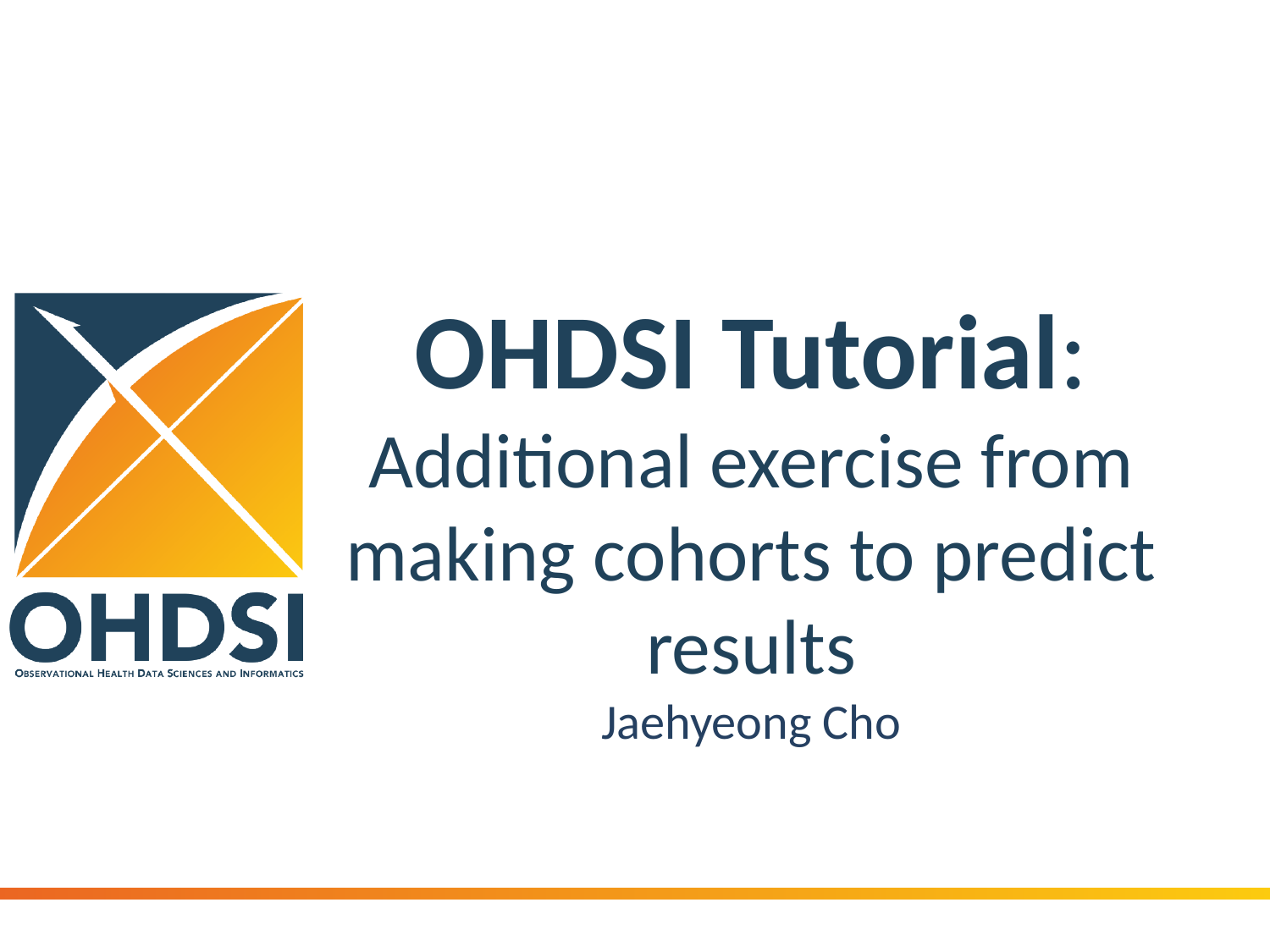

# OHDSI Tutorial: Additional exercise from making cohorts to predict results
Jaehyeong Cho